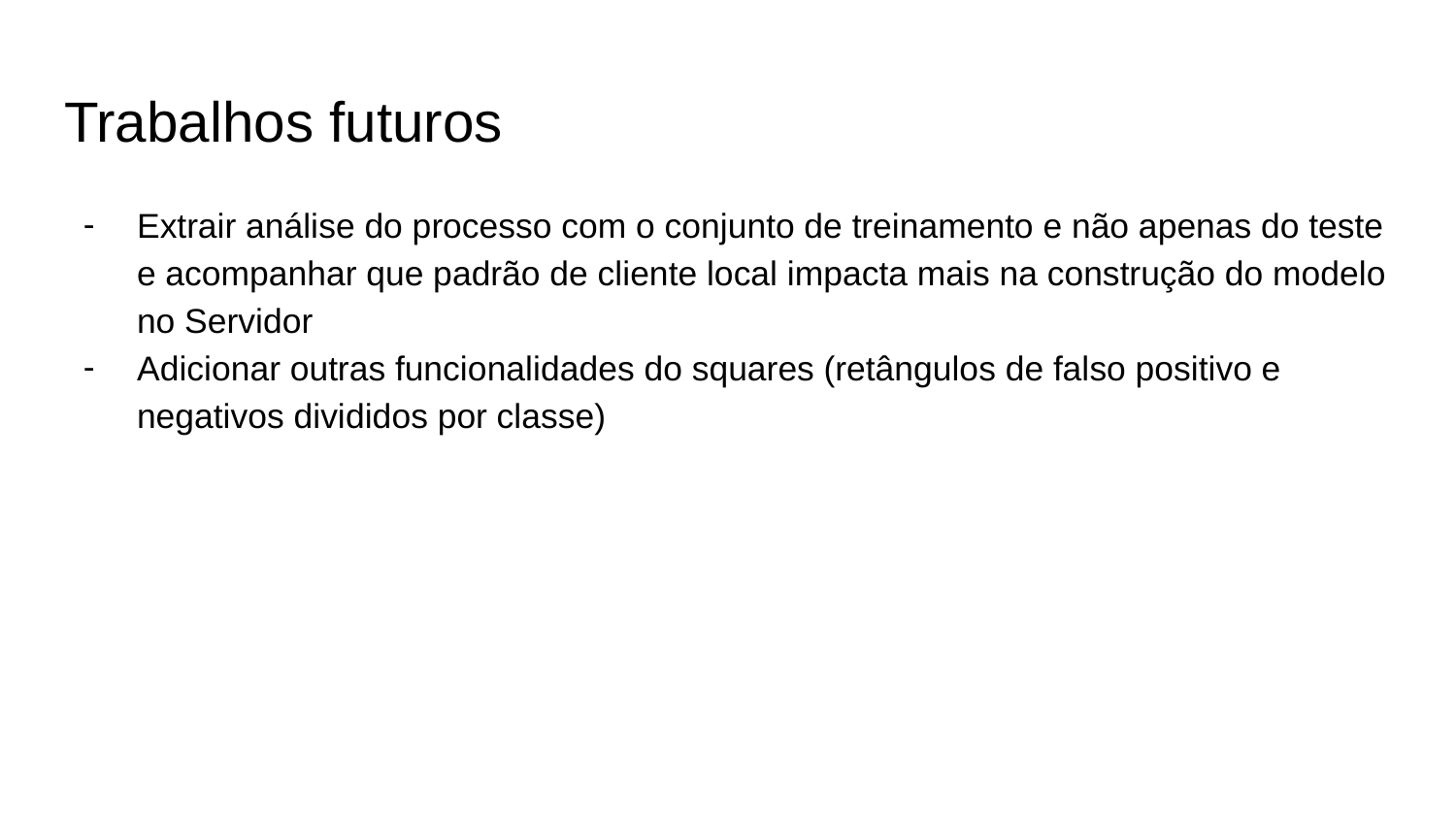

# Trabalhos futuros
Extrair análise do processo com o conjunto de treinamento e não apenas do teste e acompanhar que padrão de cliente local impacta mais na construção do modelo no Servidor
Adicionar outras funcionalidades do squares (retângulos de falso positivo e negativos divididos por classe)